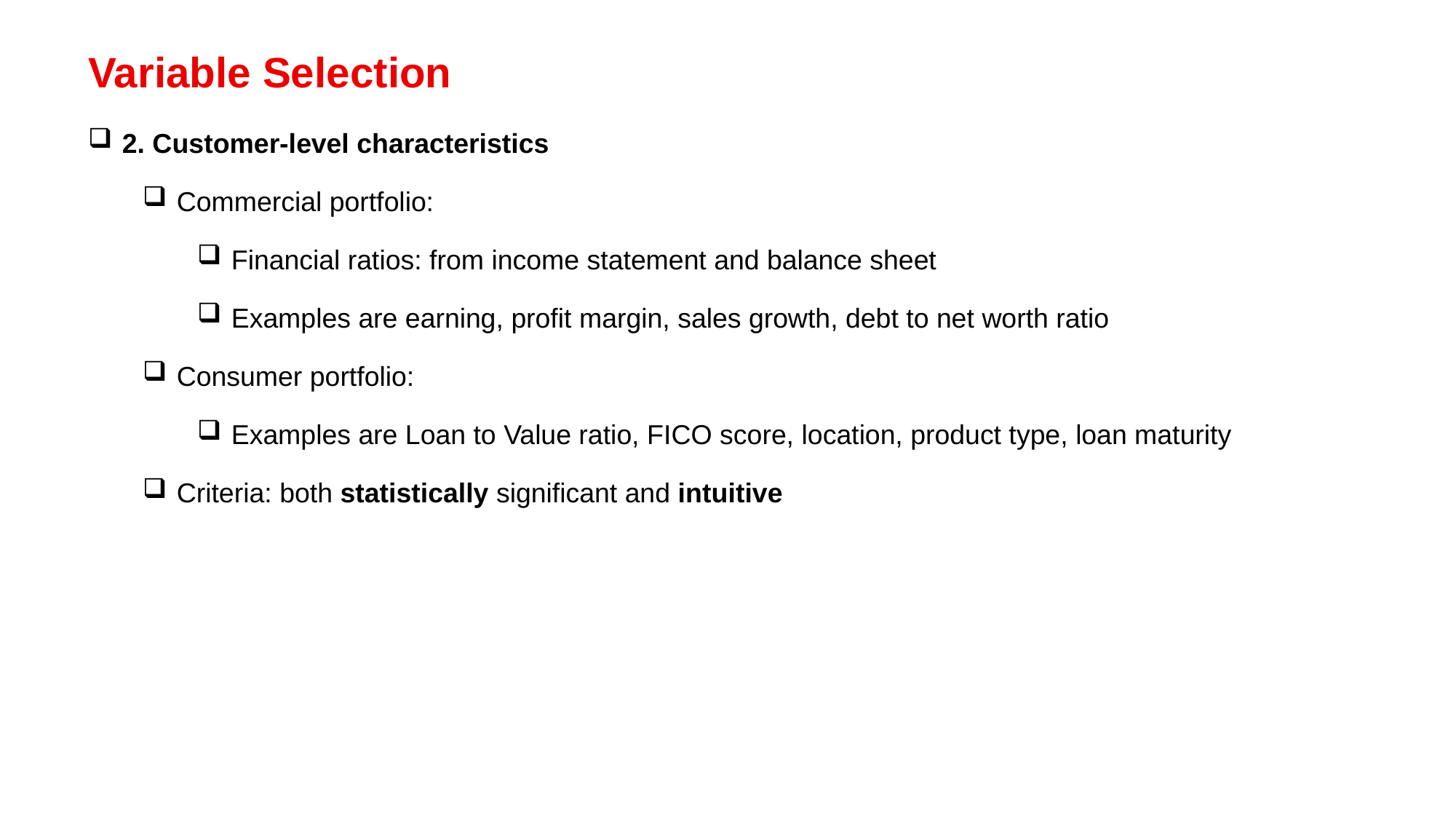

Variable Selection

2. Customer-level characteristics
Commercial portfolio:
Financial ratios: from income statement and balance sheet
Examples are earning, profit margin, sales growth, debt to net worth ratio
Consumer portfolio:
Examples are Loan to Value ratio, FICO score, location, product type, loan maturity
Criteria: both statistically significant and intuitive

10